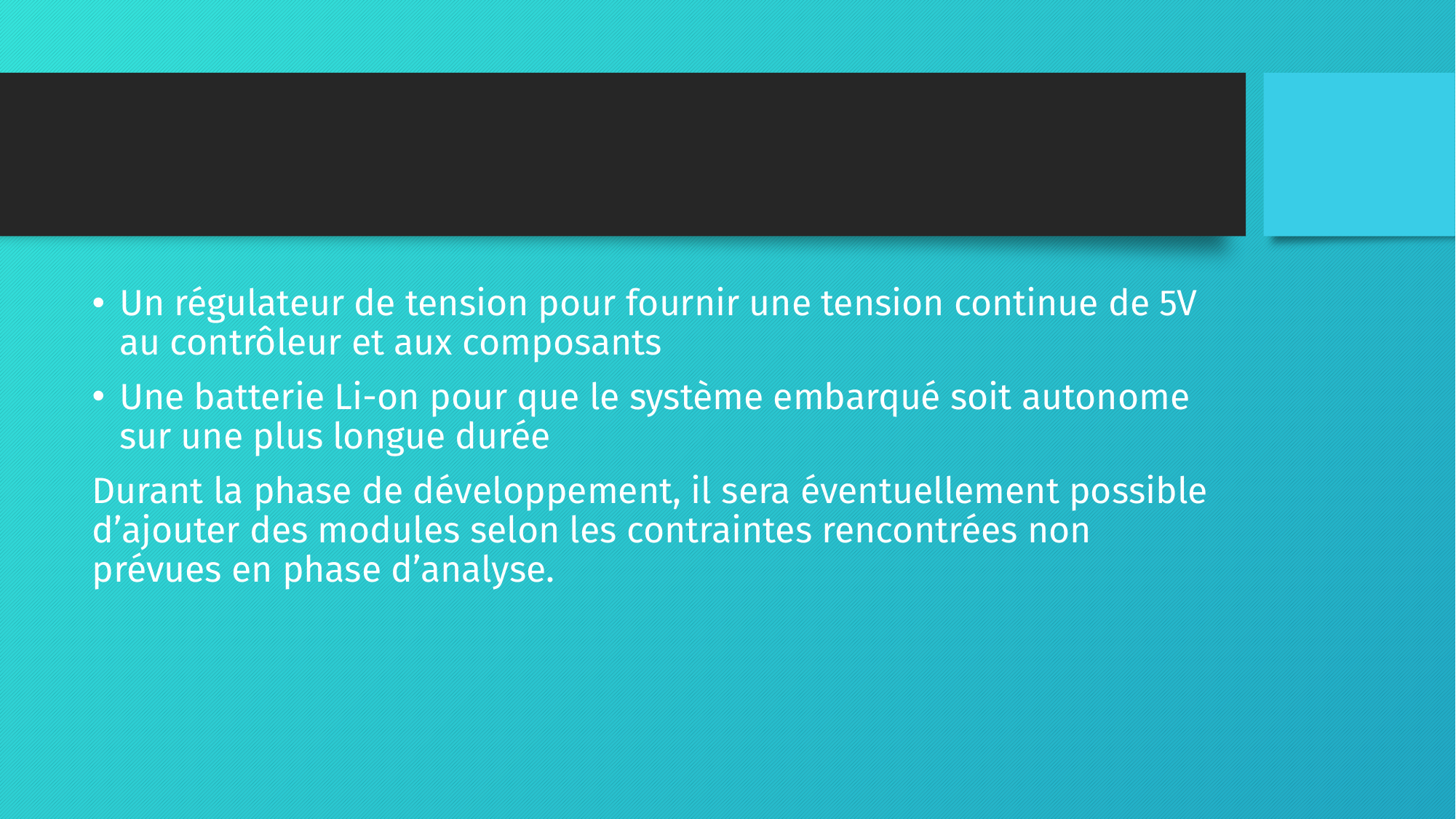

Un régulateur de tension pour fournir une tension continue de 5V au contrôleur et aux composants
Une batterie Li-on pour que le système embarqué soit autonome sur une plus longue durée
Durant la phase de développement, il sera éventuellement possible d’ajouter des modules selon les contraintes rencontrées non prévues en phase d’analyse.